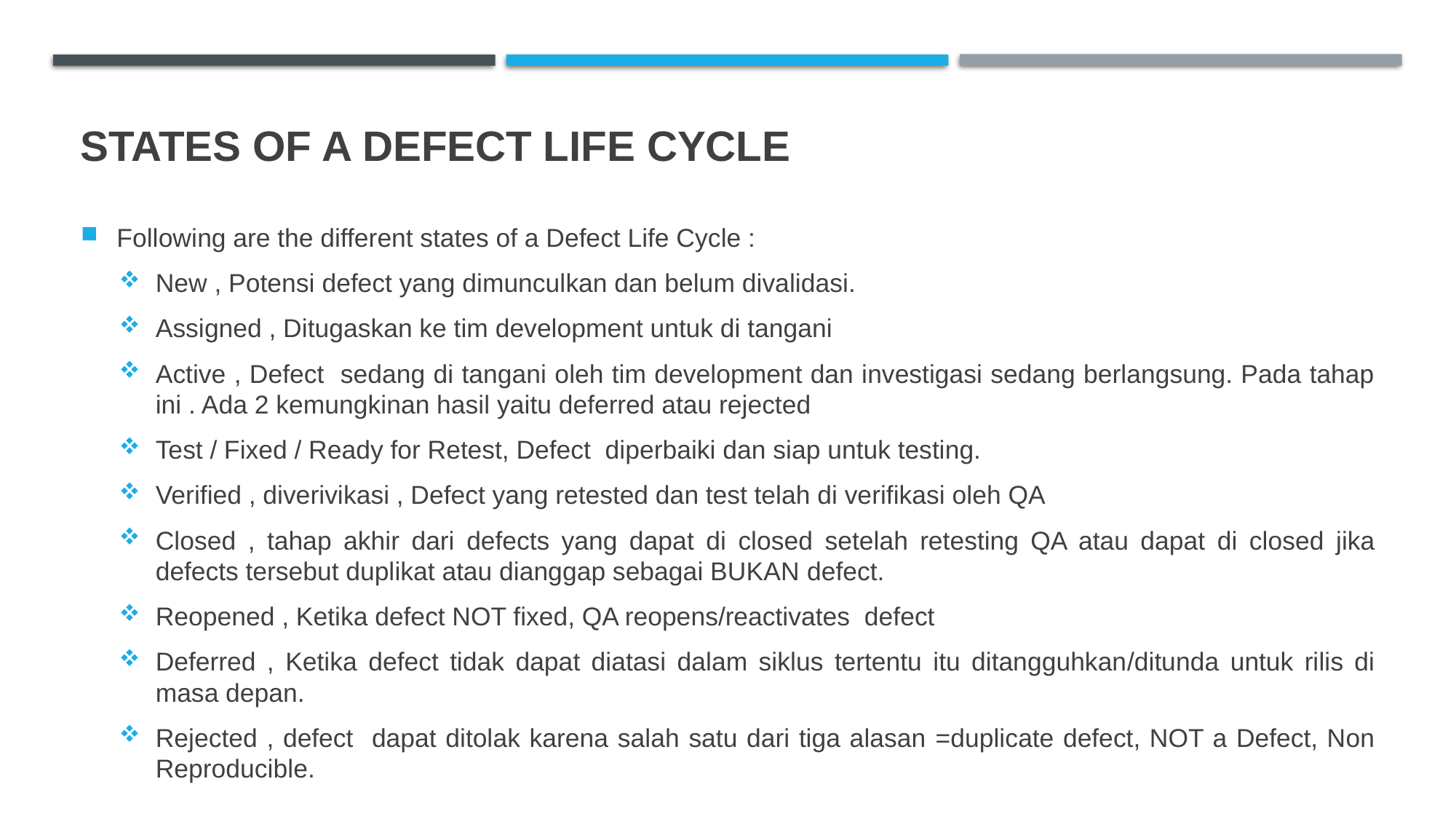

# States of a Defect Life Cycle
Following are the different states of a Defect Life Cycle :
New , Potensi defect yang dimunculkan dan belum divalidasi.
Assigned , Ditugaskan ke tim development untuk di tangani
Active , Defect  sedang di tangani oleh tim development dan investigasi sedang berlangsung. Pada tahap ini . Ada 2 kemungkinan hasil yaitu deferred atau rejected
Test / Fixed / Ready for Retest, Defect  diperbaiki dan siap untuk testing.
Verified , diverivikasi , Defect yang retested dan test telah di verifikasi oleh QA
Closed , tahap akhir dari defects yang dapat di closed setelah retesting QA atau dapat di closed jika defects tersebut duplikat atau dianggap sebagai BUKAN defect.
Reopened , Ketika defect NOT fixed, QA reopens/reactivates  defect
Deferred , Ketika defect tidak dapat diatasi dalam siklus tertentu itu ditangguhkan/ditunda untuk rilis di masa depan.
Rejected , defect  dapat ditolak karena salah satu dari tiga alasan =duplicate defect, NOT a Defect, Non Reproducible.